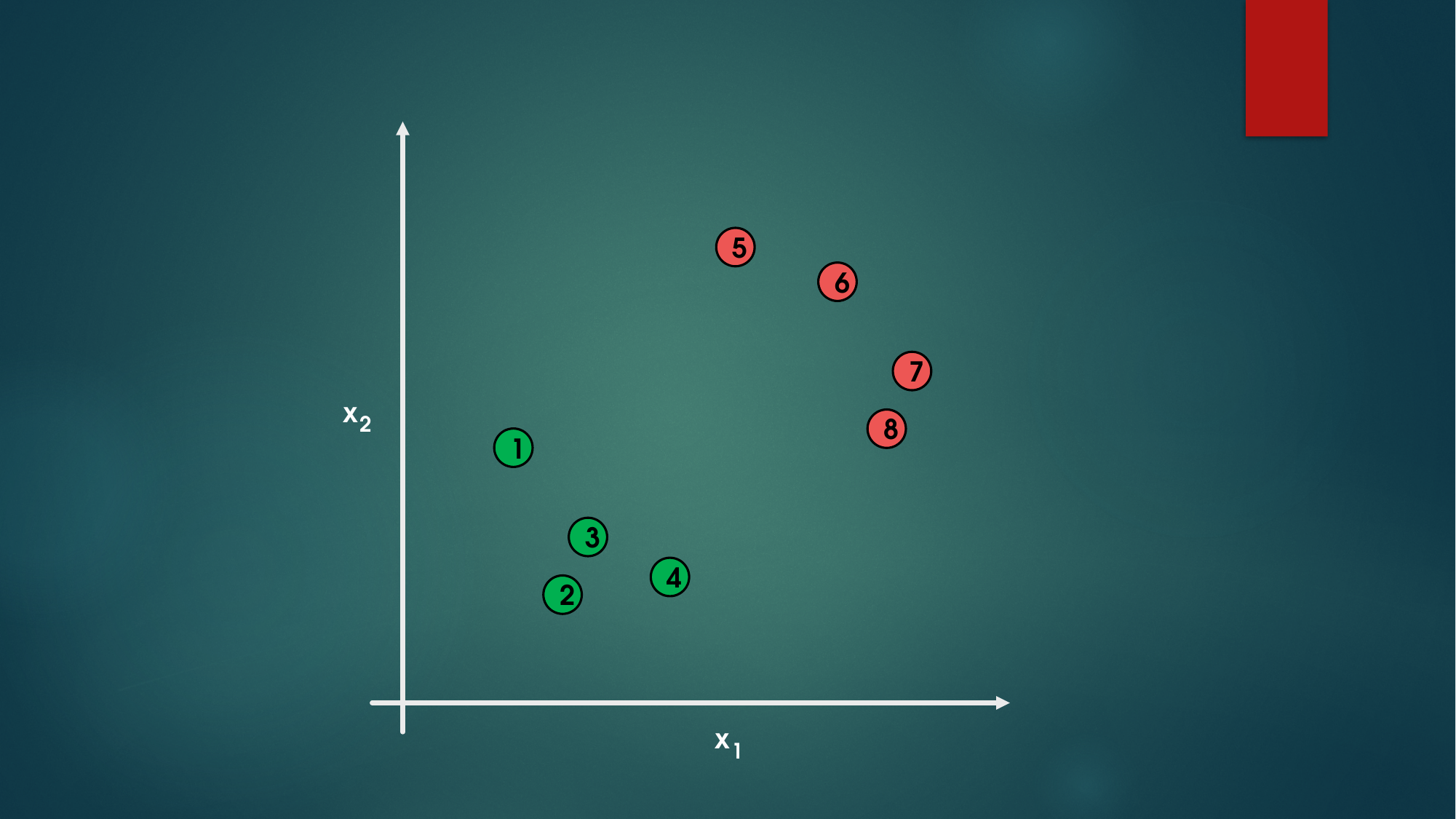

5
6
7
x
2
8
1
3
4
2
x
1